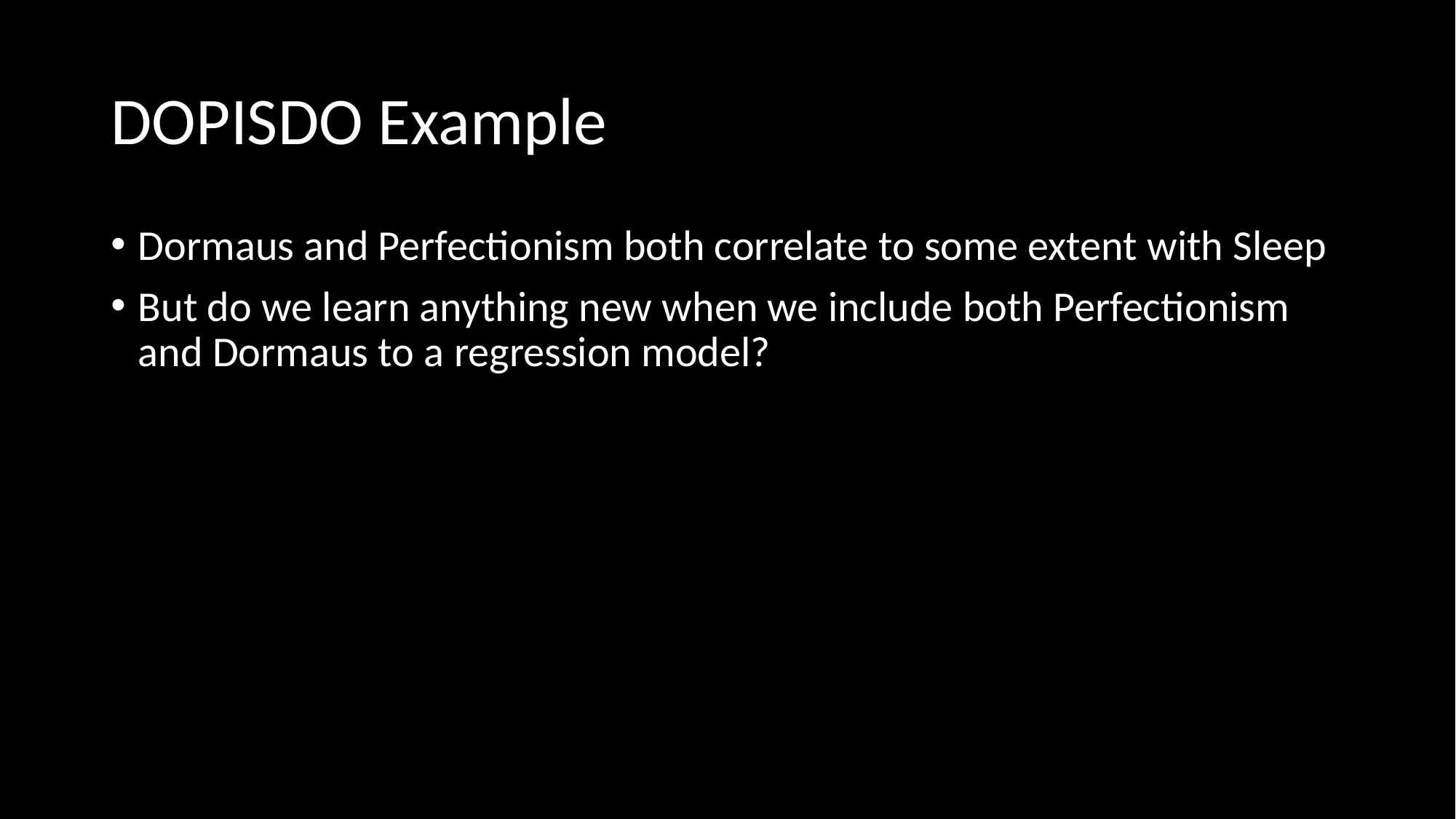

# DOPISDO Example
Dormaus and Perfectionism both correlate to some extent with Sleep
But do we learn anything new when we include both Perfectionism and Dormaus to a regression model?